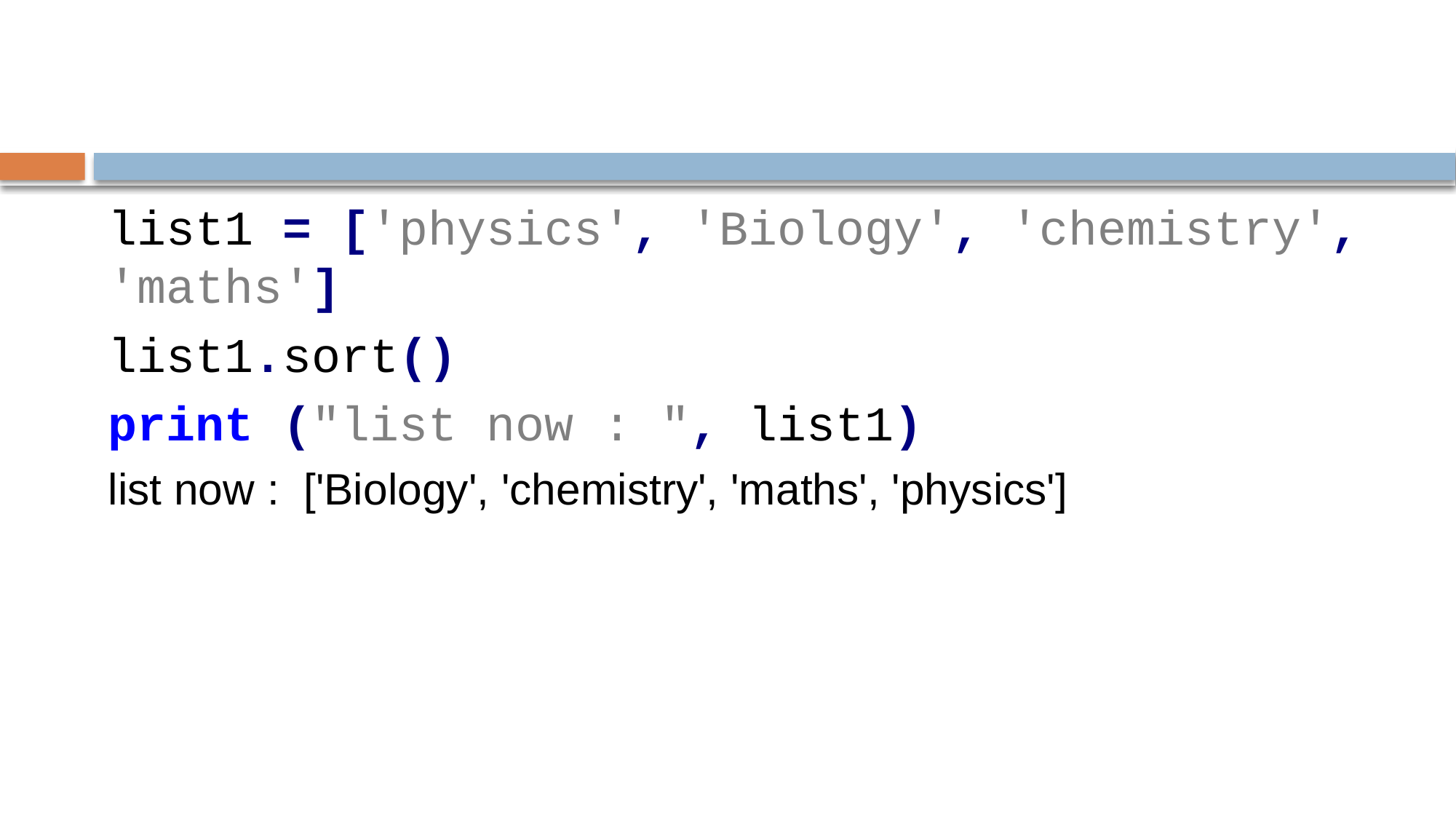

#
list1 = ['physics', 'Biology', 'chemistry', 'maths']
list1.sort()
print ("list now : ", list1)
list now :  ['Biology', 'chemistry', 'maths', 'physics']